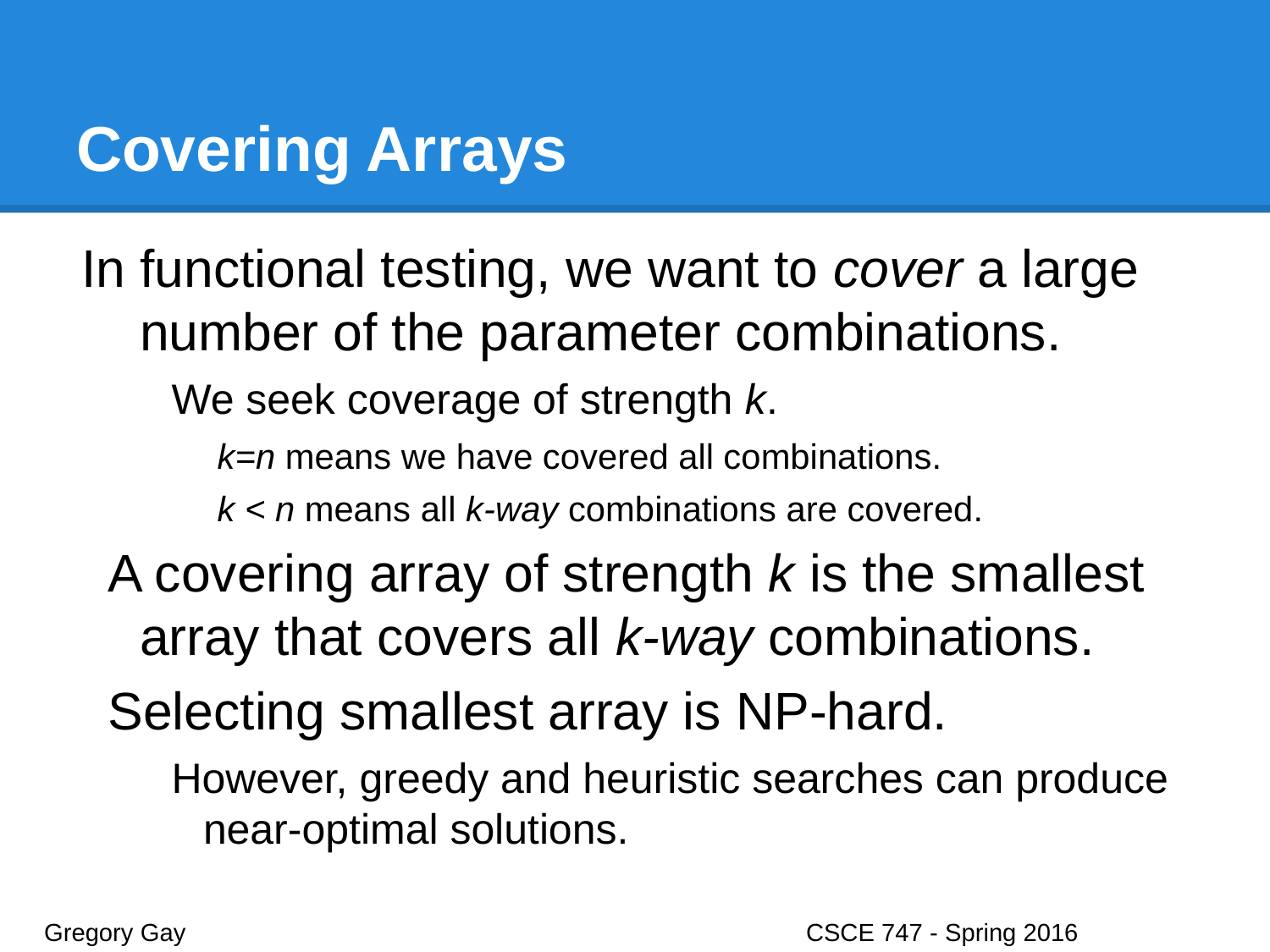

# Covering Arrays
In functional testing, we want to cover a large number of the parameter combinations.
We seek coverage of strength k.
k=n means we have covered all combinations.
k < n means all k-way combinations are covered.
A covering array of strength k is the smallest array that covers all k-way combinations.
Selecting smallest array is NP-hard.
However, greedy and heuristic searches can produce near-optimal solutions.
Gregory Gay					CSCE 747 - Spring 2016							25